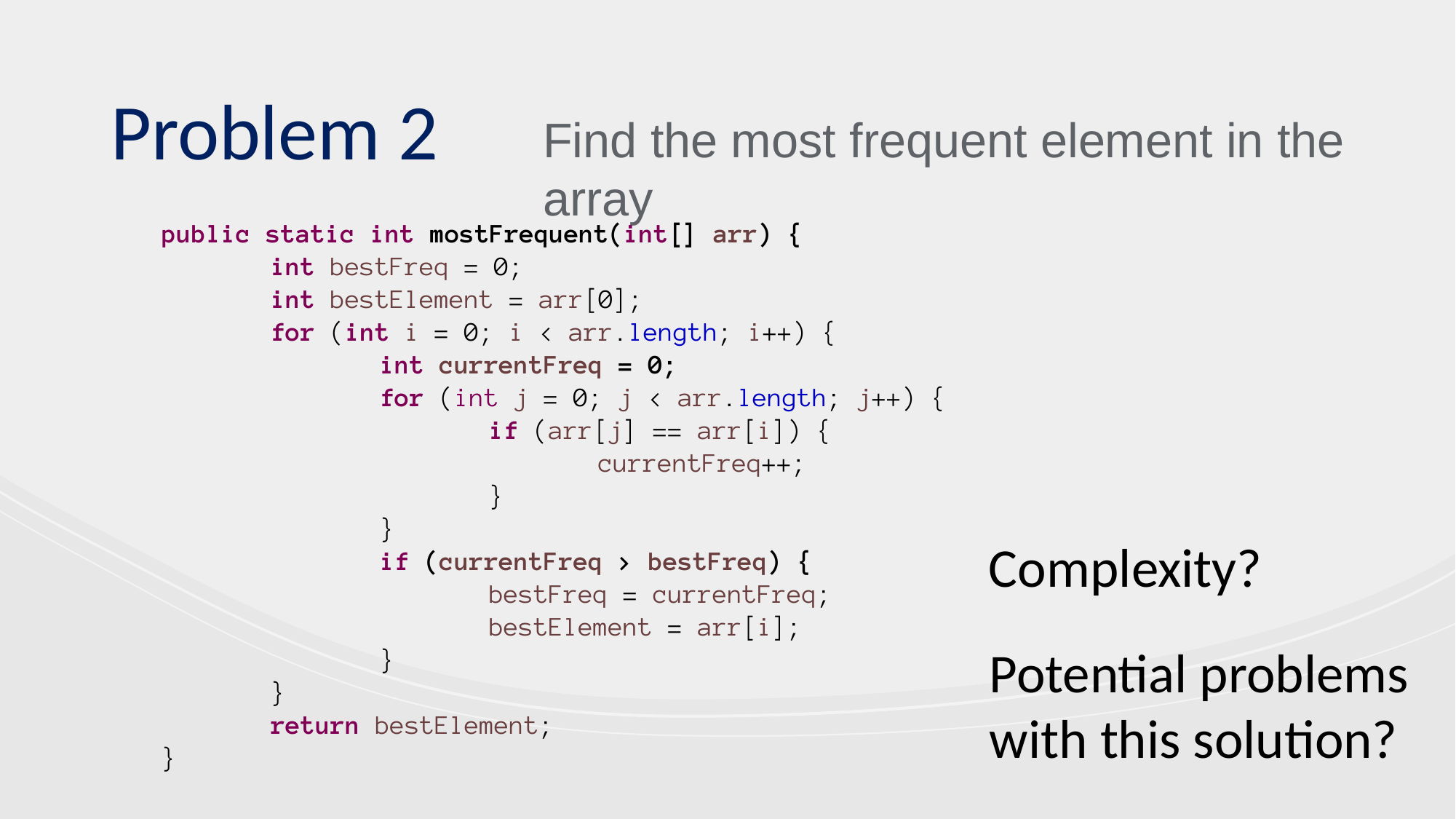

Problem 2
Find the most frequent element in the array
public static int mostFrequent(int[] arr) {
	int bestFreq = 0;
	int bestElement = arr[0];
	for (int i = 0; i < arr.length; i++) {
		int currentFreq = 0;
		for (int j = 0; j < arr.length; j++) {
			if (arr[j] == arr[i]) {
				currentFreq++;
			}
		}
		if (currentFreq > bestFreq) {
			bestFreq = currentFreq;
			bestElement = arr[i];
		}
	}
	return bestElement;
}
Complexity?
Potential problems
with this solution?